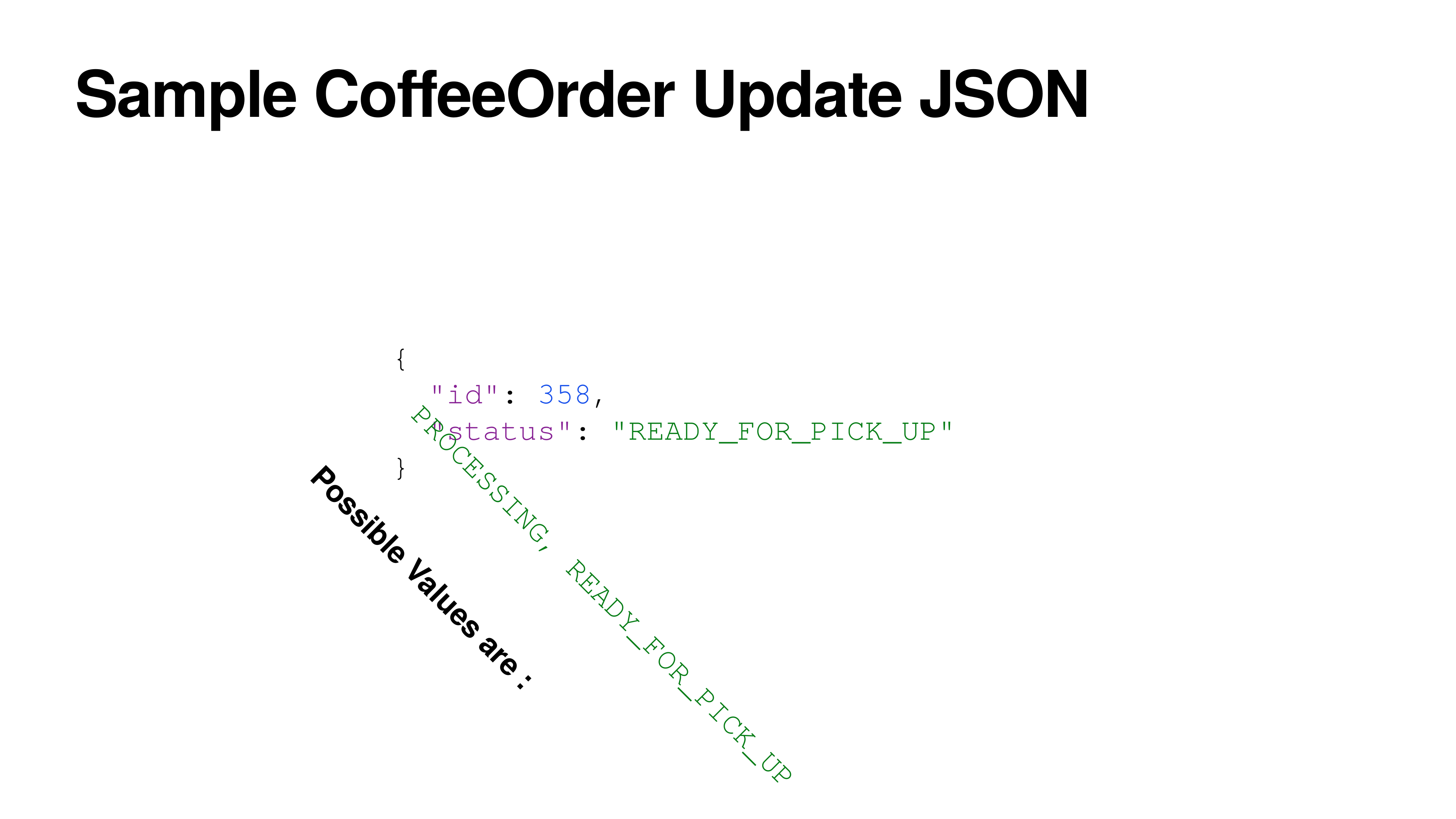

# Sample CoffeeOrder Update JSON

{
  "id": 358,
  "status": "READY_FOR_PICK_UP"
}
Possible Values are :
PROCESSING, READY_FOR_PICK_UP